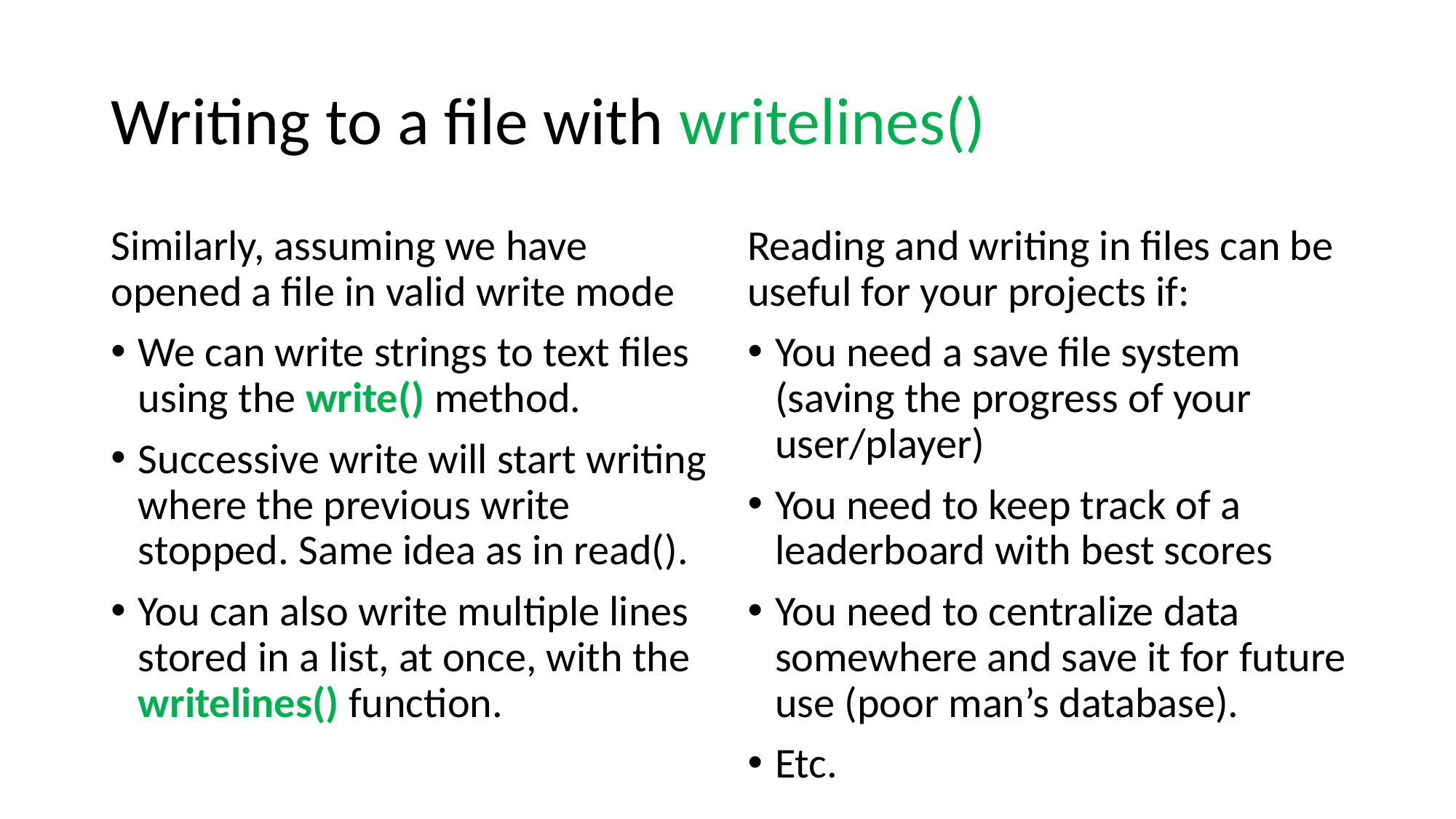

# Writing to a file with writelines()
Similarly, assuming we have opened a file in valid write mode
We can write strings to text files using the write() method.
Successive write will start writing where the previous write stopped. Same idea as in read().
You can also write multiple lines stored in a list, at once, with the writelines() function.

Reading and writing in files can be useful for your projects if:
You need a save file system (saving the progress of your user/player)
You need to keep track of a leaderboard with best scores
You need to centralize data somewhere and save it for future use (poor man’s database).
Etc.